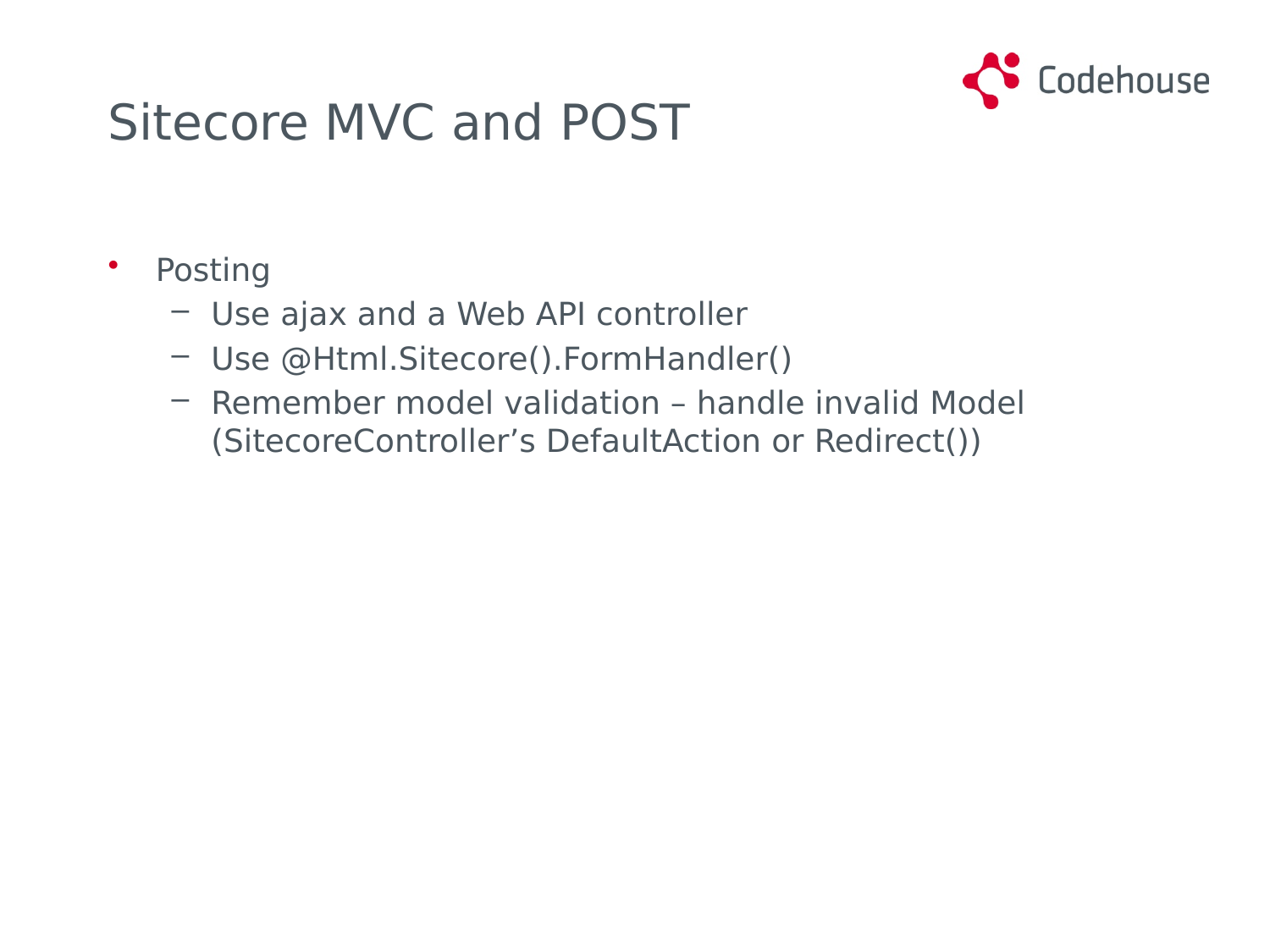

# Sitecore MVC and POST
Posting
Use ajax and a Web API controller
Use @Html.Sitecore().FormHandler()
Remember model validation – handle invalid Model (SitecoreController’s DefaultAction or Redirect())